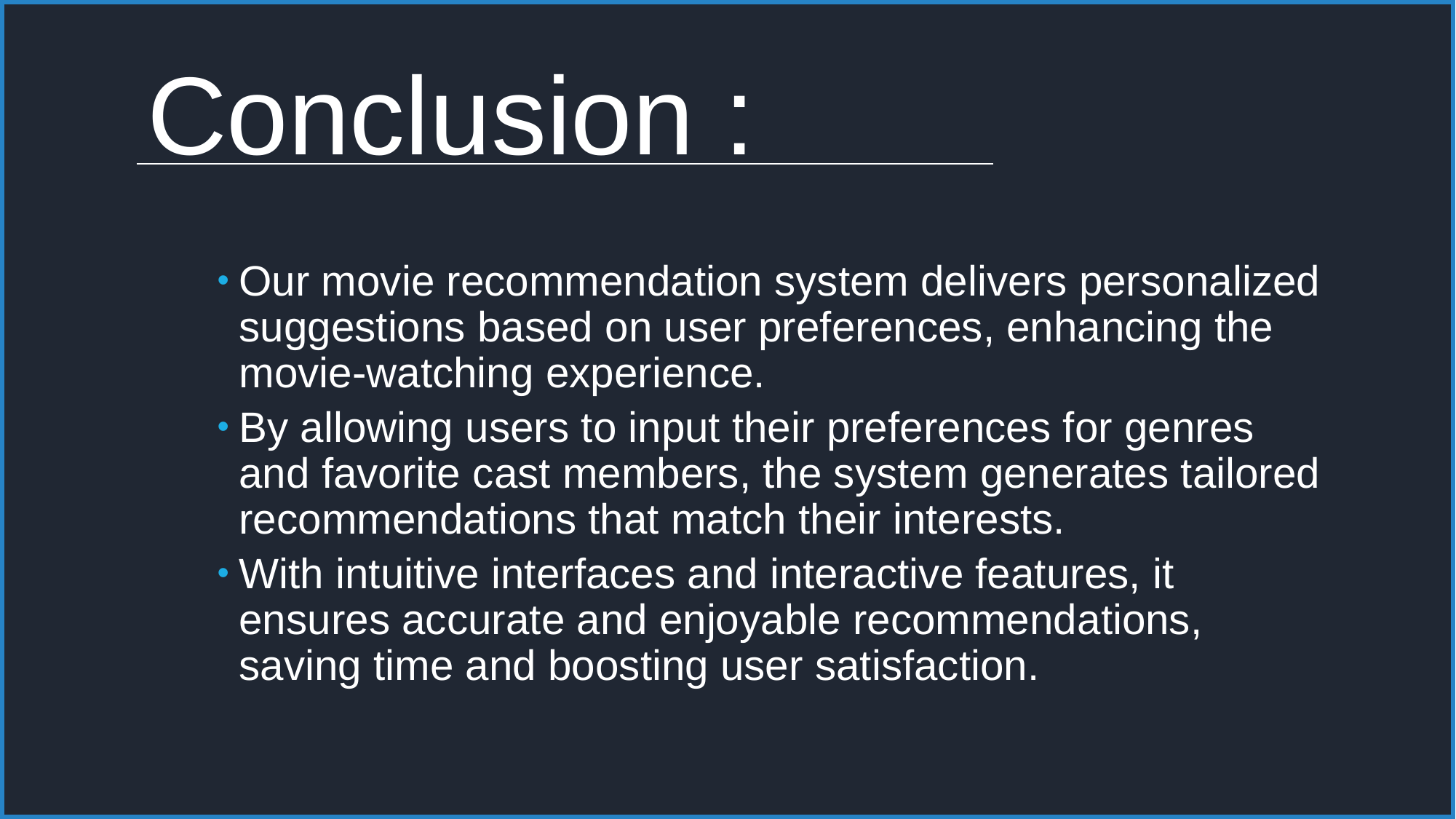

Conclusion :
#

Our movie recommendation system delivers personalized suggestions based on user preferences, enhancing the movie-watching experience.
By allowing users to input their preferences for genres and favorite cast members, the system generates tailored recommendations that match their interests.
With intuitive interfaces and interactive features, it ensures accurate and enjoyable recommendations, saving time and boosting user satisfaction.